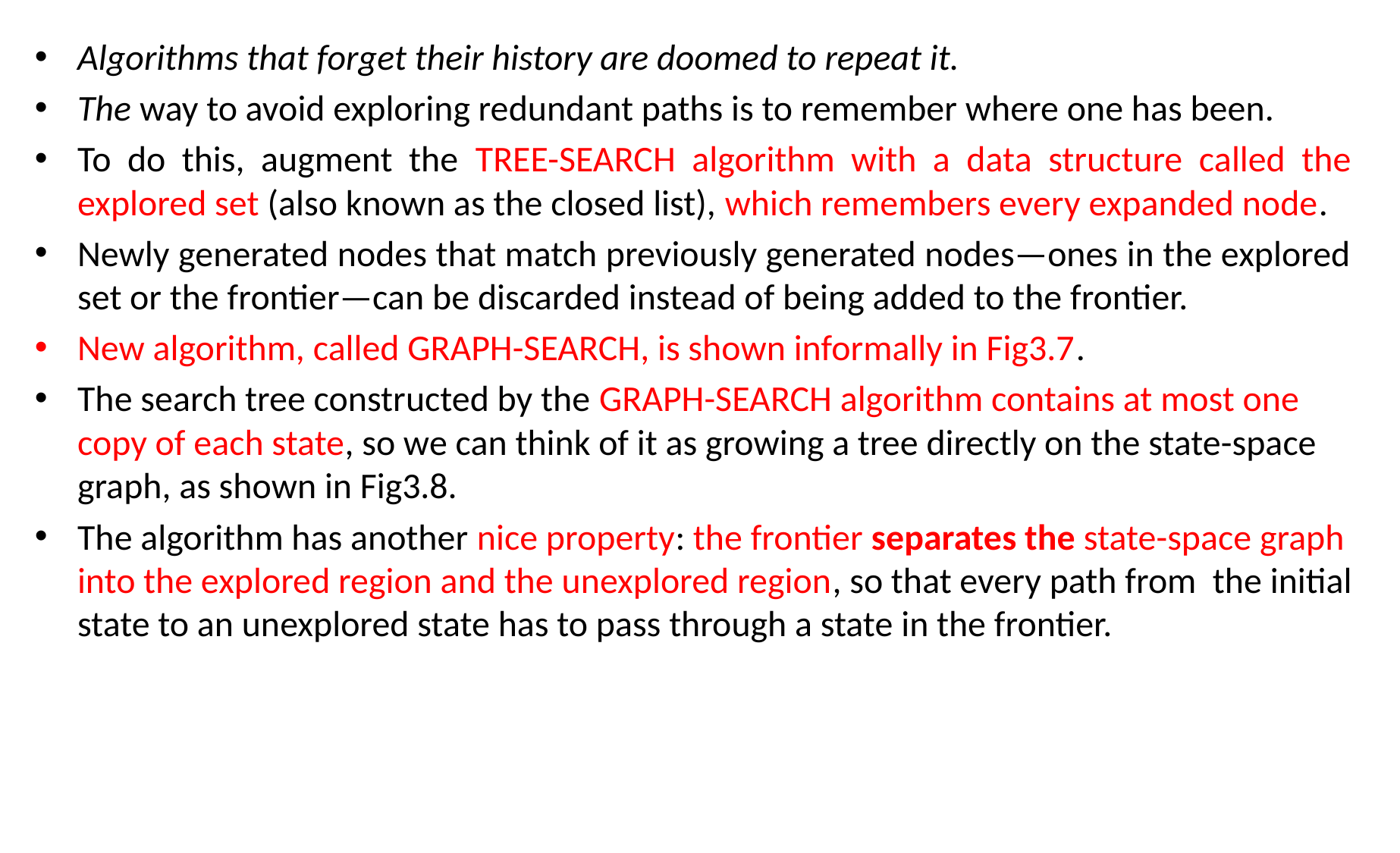

Algorithms that forget their history are doomed to repeat it.
The way to avoid exploring redundant paths is to remember where one has been.
To do this, augment the TREE-SEARCH algorithm with a data structure called the explored set (also known as the closed list), which remembers every expanded node.
Newly generated nodes that match previously generated nodes—ones in the explored set or the frontier—can be discarded instead of being added to the frontier.
New algorithm, called GRAPH-SEARCH, is shown informally in Fig3.7.
The search tree constructed by the GRAPH-SEARCH algorithm contains at most one copy of each state, so we can think of it as growing a tree directly on the state-space graph, as shown in Fig3.8.
The algorithm has another nice property: the frontier separates the state-space graph into the explored region and the unexplored region, so that every path from  the initial state to an unexplored state has to pass through a state in the frontier.